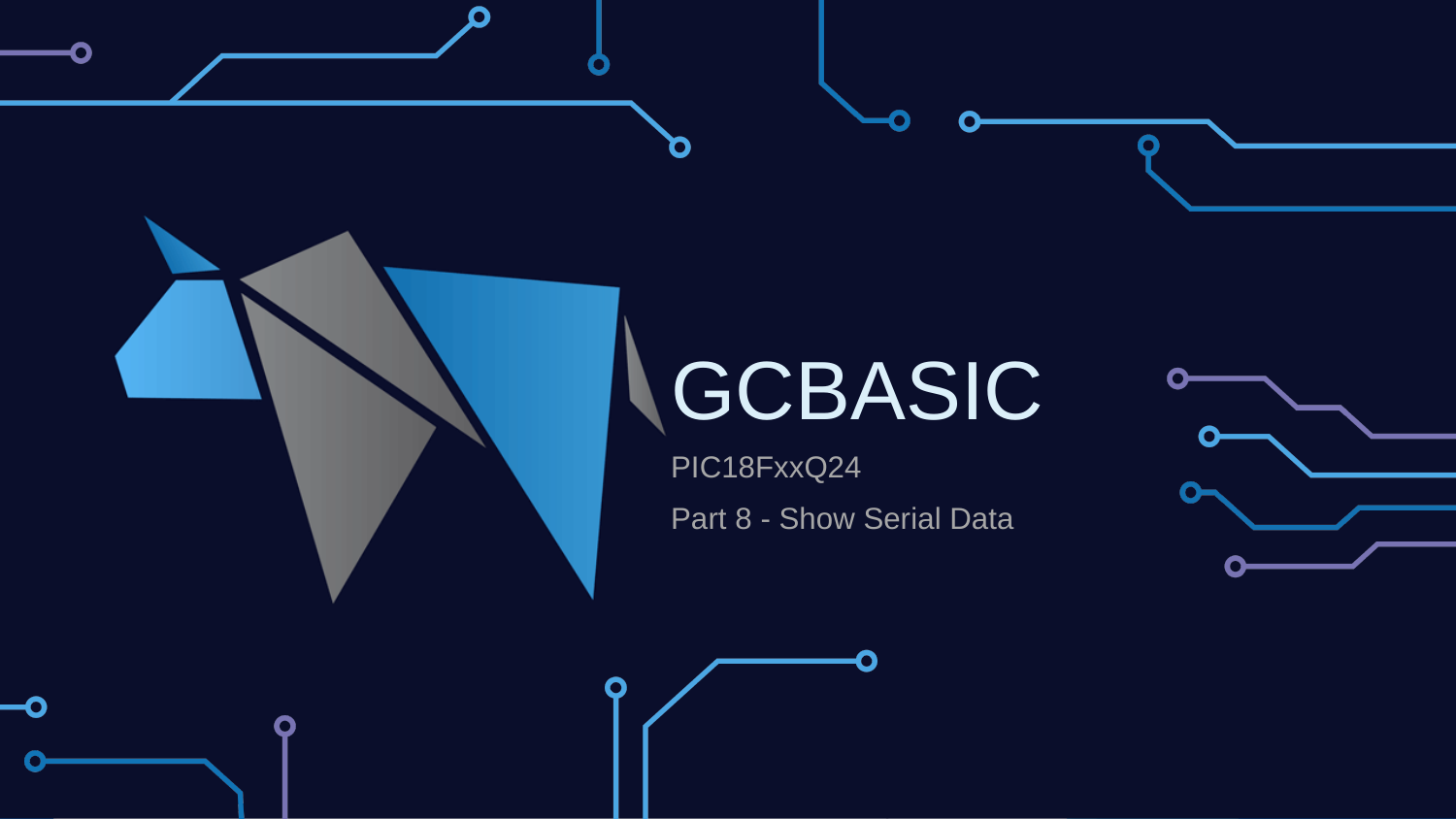

# GCBASIC
PIC18FxxQ24
Part 8 - Show Serial Data